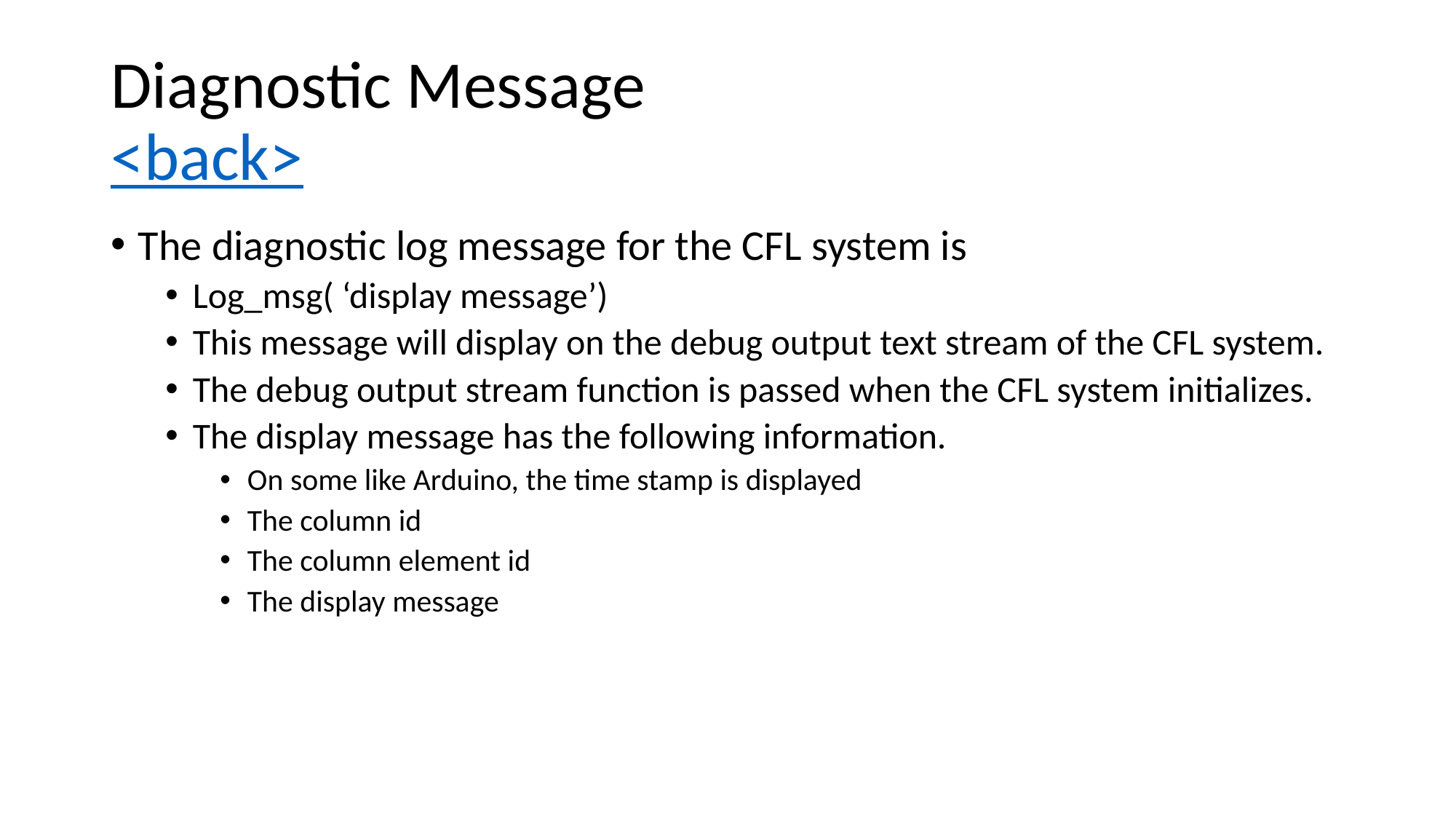

# Diagnostic Message <back>
The diagnostic log message for the CFL system is
Log_msg( ‘display message’)
This message will display on the debug output text stream of the CFL system.
The debug output stream function is passed when the CFL system initializes.
The display message has the following information.
On some like Arduino, the time stamp is displayed
The column id
The column element id
The display message